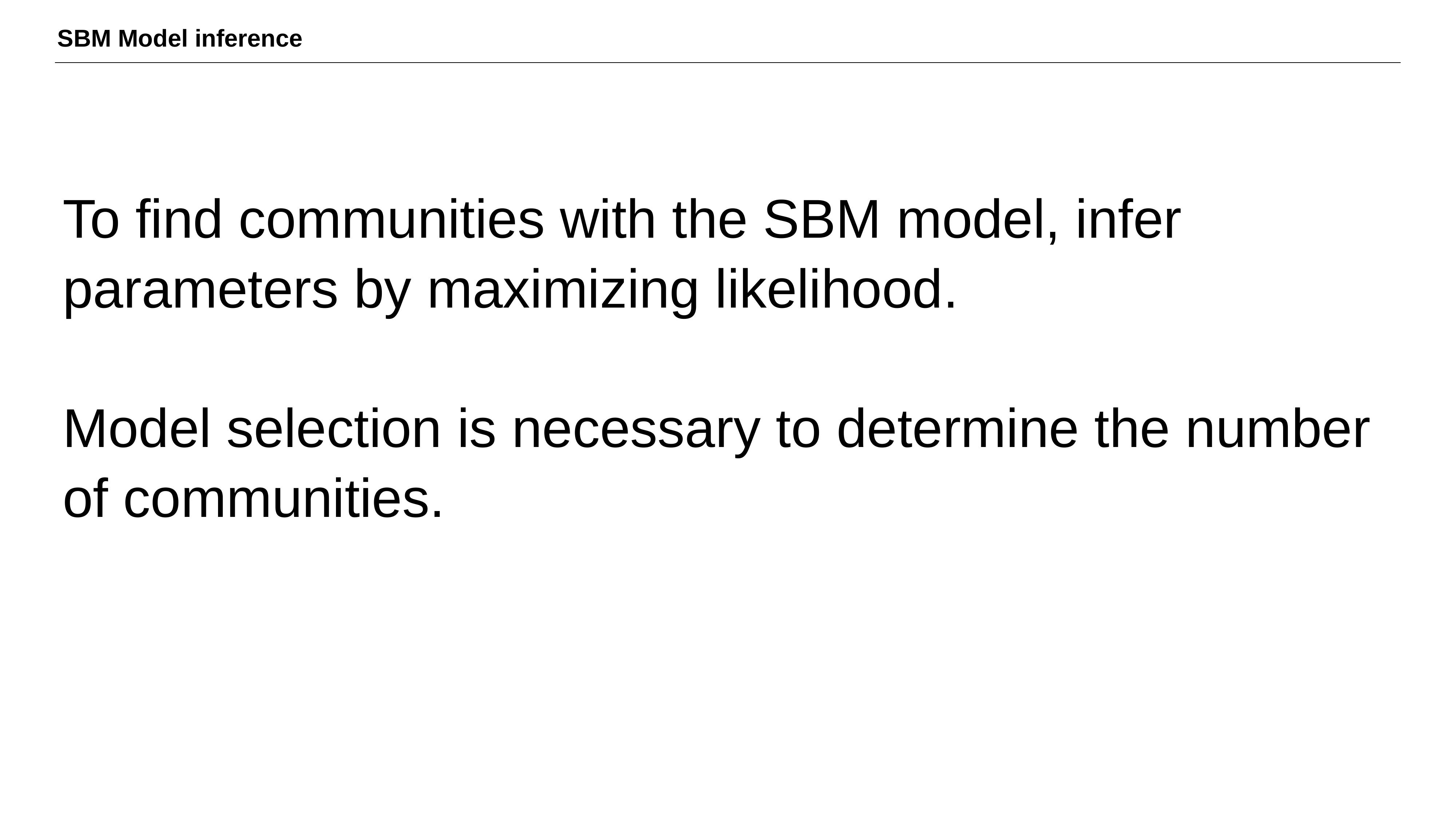

SBM Model inference
To find communities with the SBM model, infer parameters by maximizing likelihood.

Model selection is necessary to determine the number of communities.